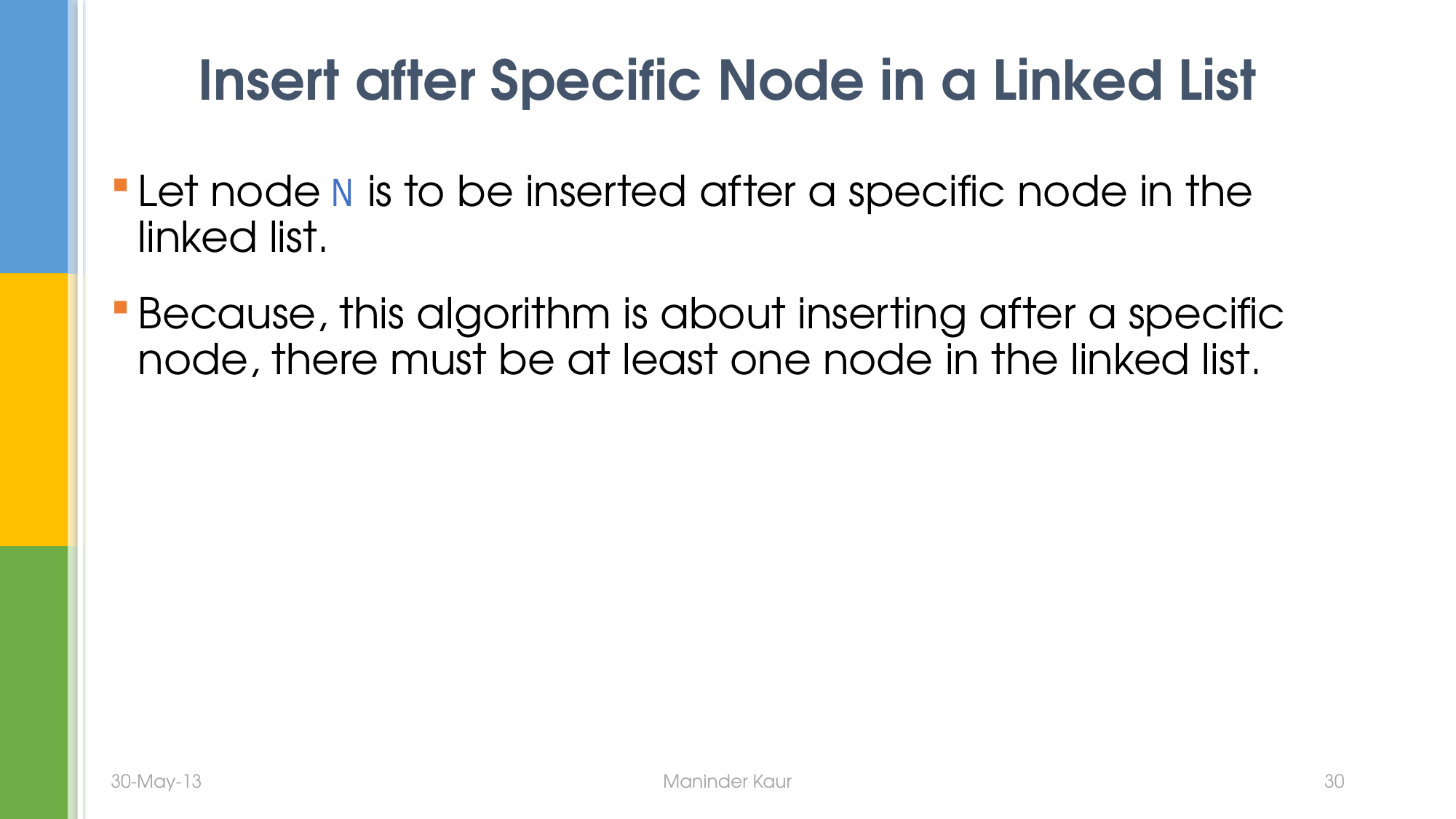

# Insert after Specific Node in a Linked List
Let node N is to be inserted after a specific node in the linked list.
Because, this algorithm is about inserting after a specific node, there must be at least one node in the linked list.
30-May-13
Maninder Kaur
30